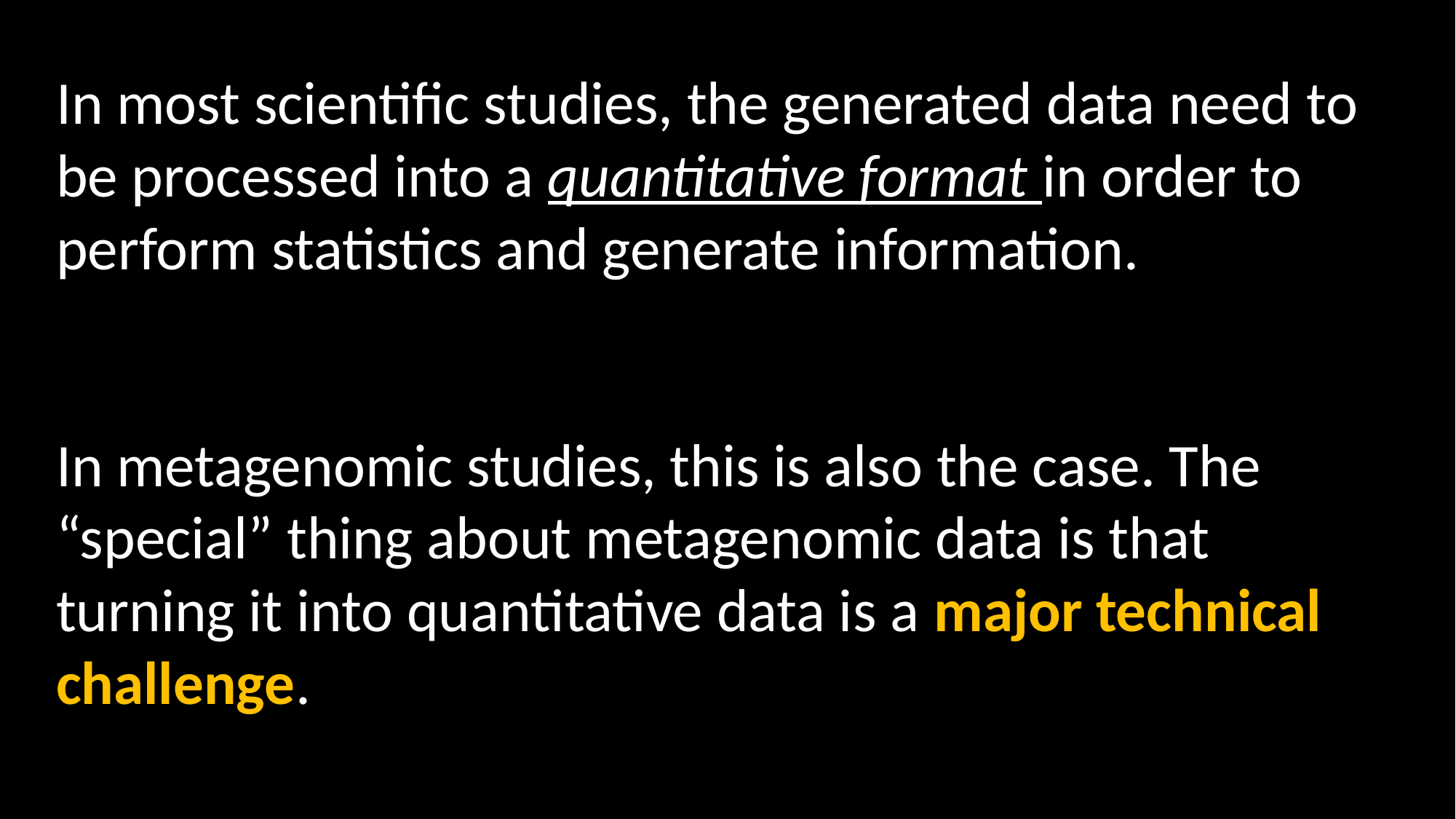

In most scientific studies, the generated data need to be processed into a quantitative format in order to perform statistics and generate information.

In metagenomic studies, this is also the case. The “special” thing about metagenomic data is that turning it into quantitative data is a major technical challenge.